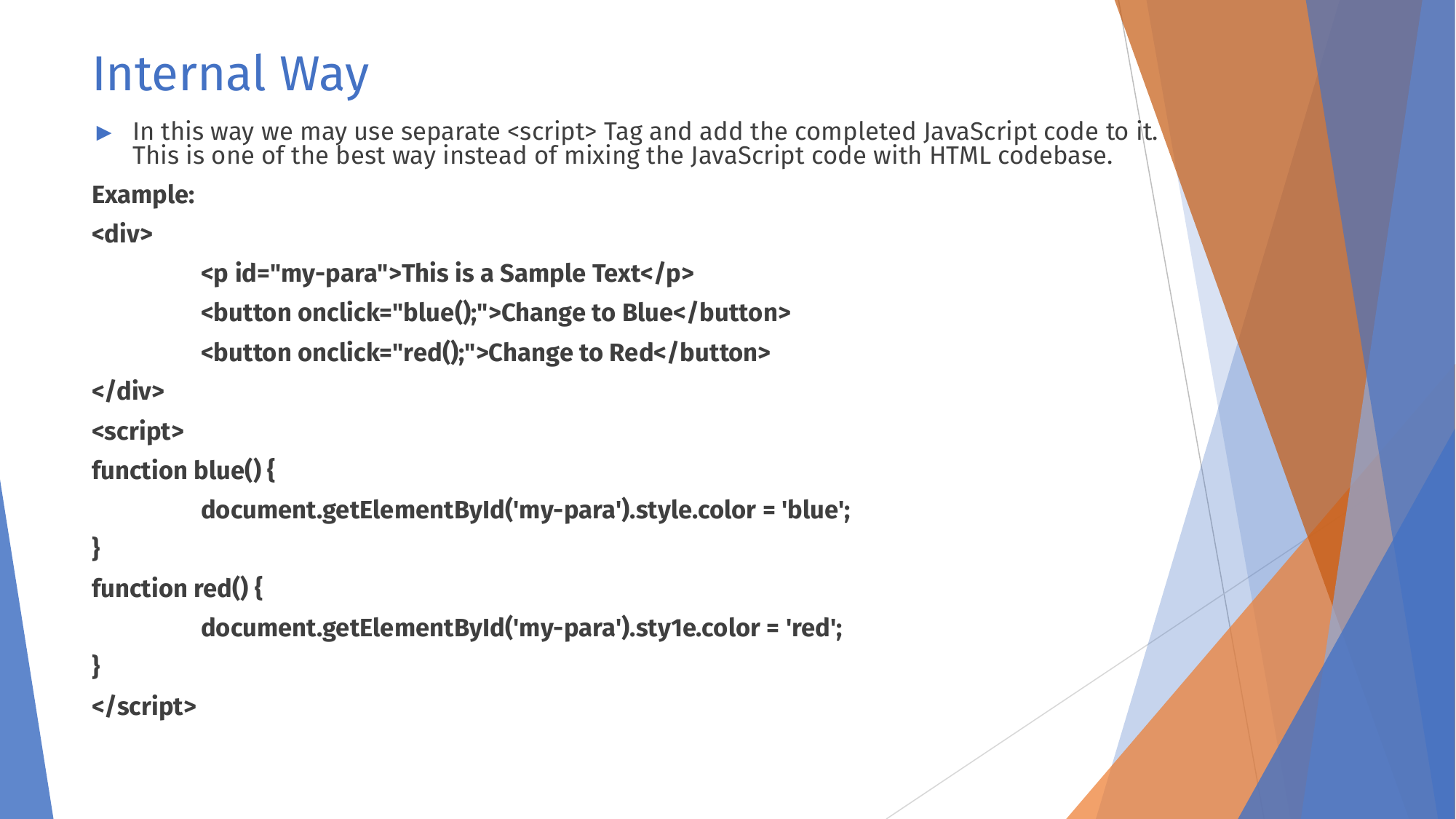

# Internal Way
In this way we may use separate <script> Tag and add the completed JavaScript code to it. This is one of the best way instead of mixing the JavaScript code with HTML codebase.
Example:
<div>
	<p id="my-para">This is a Sample Text</p>
	<button onclick="blue();">Change to Blue</button>
	<button onclick="red();">Change to Red</button>
</div>
<script>
function blue() {
	document.getElementById('my-para').style.color = 'blue';
}
function red() {
	document.getElementById('my-para').sty1e.color = 'red';
}
</script>